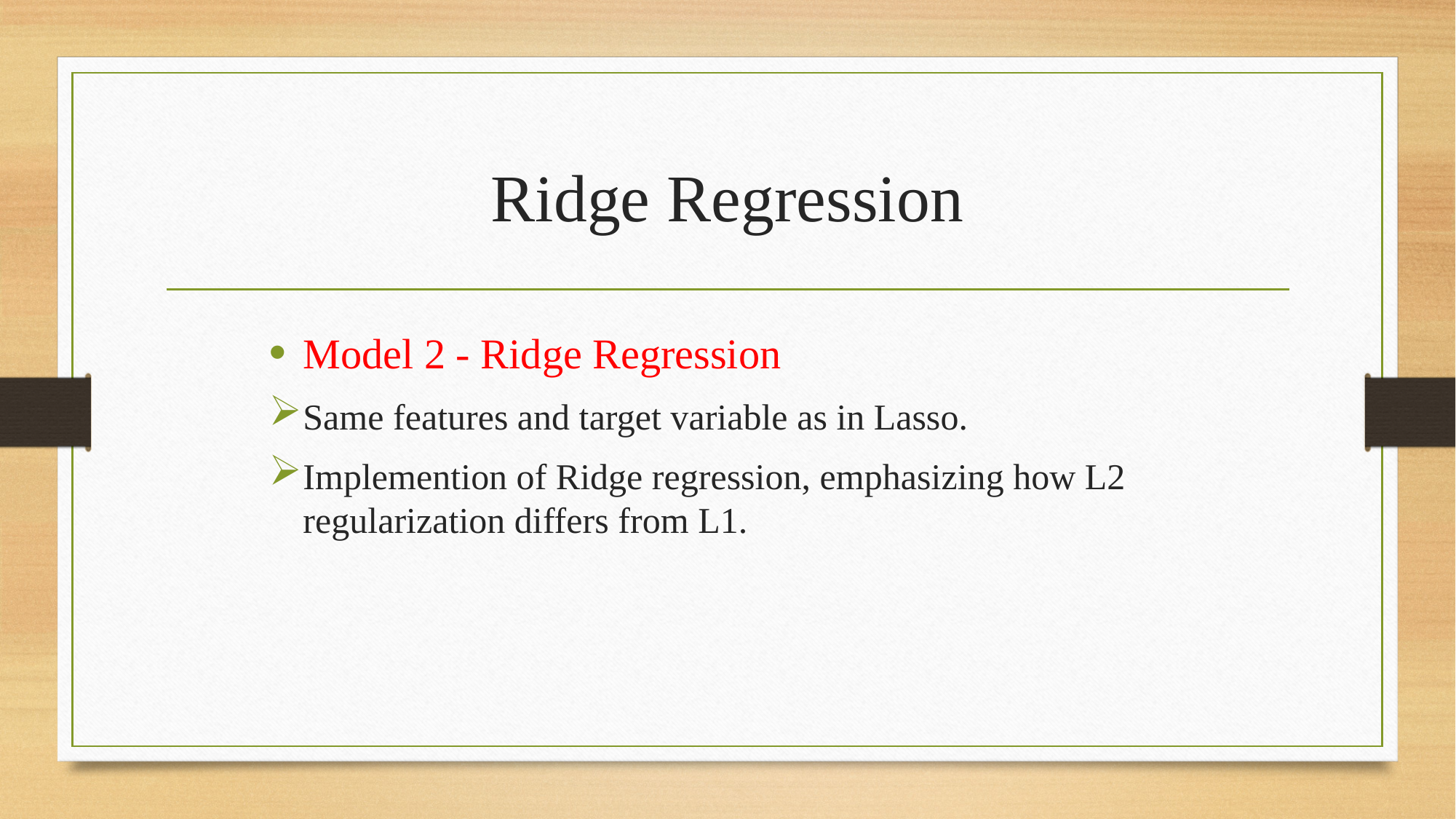

# Ridge Regression
Model 2 - Ridge Regression
Same features and target variable as in Lasso.
Implemention of Ridge regression, emphasizing how L2 regularization differs from L1.